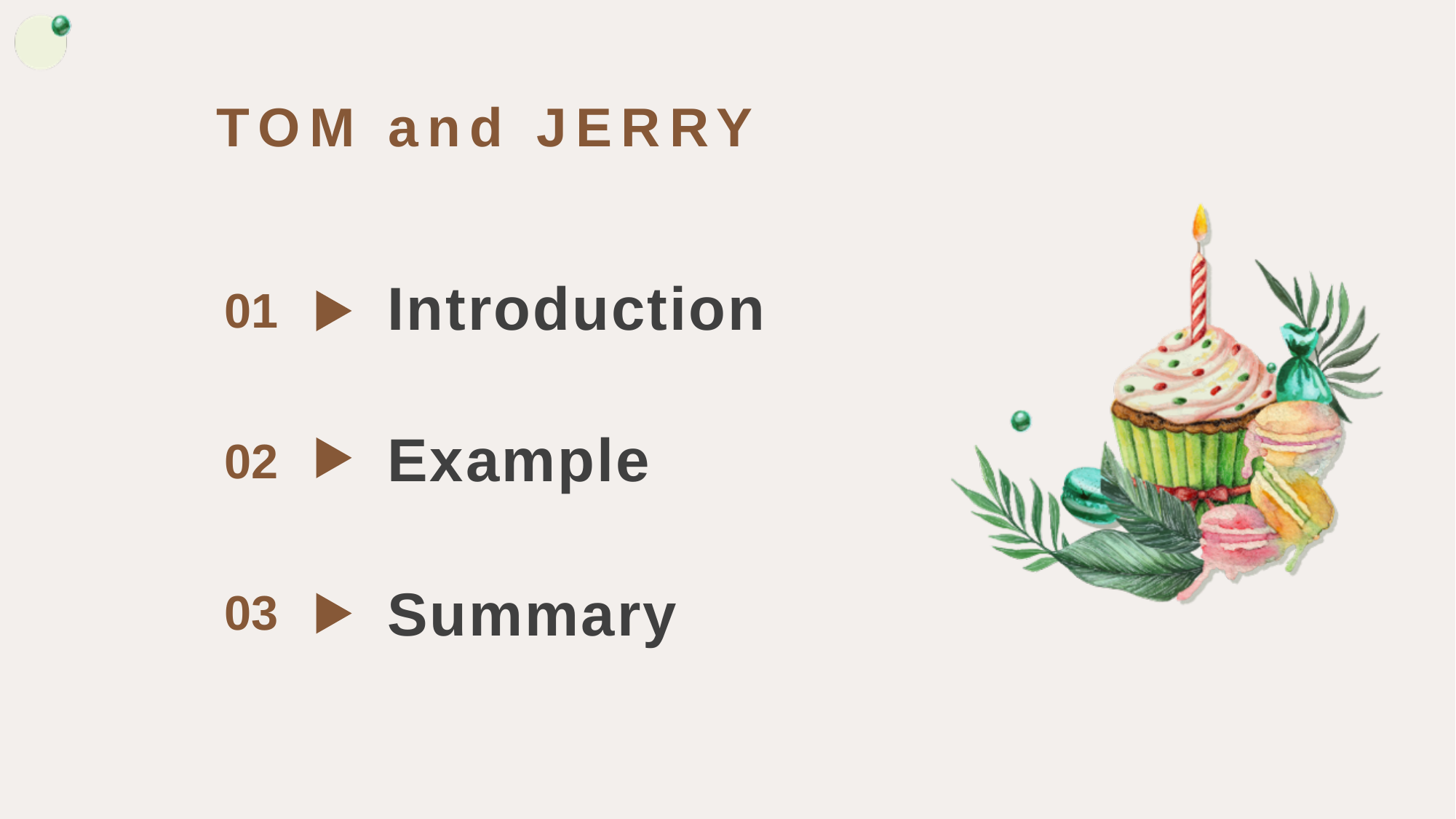

TOM and JERRY
Introduction
01

Example
02

Summary
03